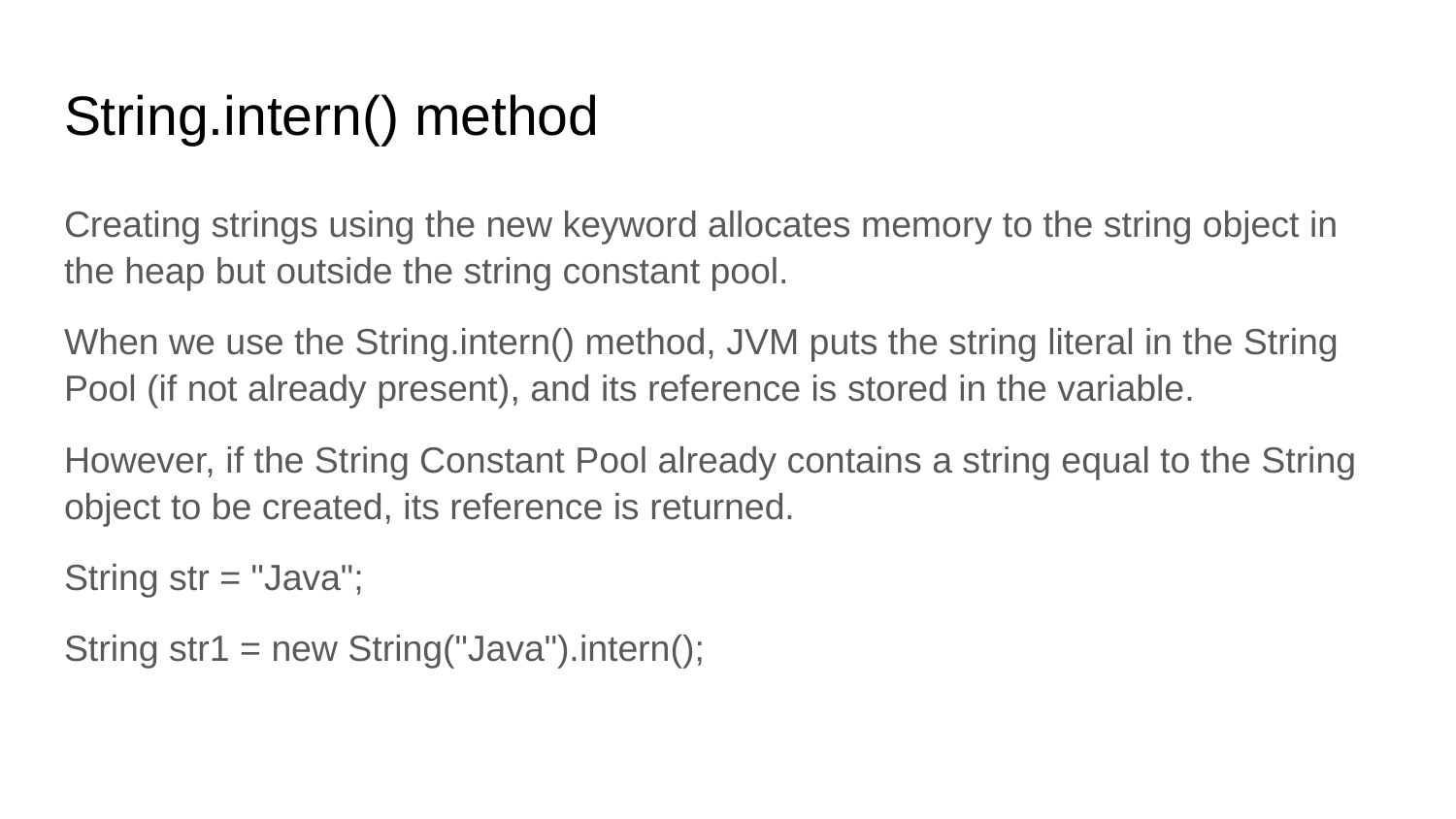

# String.intern() method
Creating strings using the new keyword allocates memory to the string object in the heap but outside the string constant pool.
When we use the String.intern() method, JVM puts the string literal in the String Pool (if not already present), and its reference is stored in the variable.
However, if the String Constant Pool already contains a string equal to the String object to be created, its reference is returned.
String str = "Java";
String str1 = new String("Java").intern();